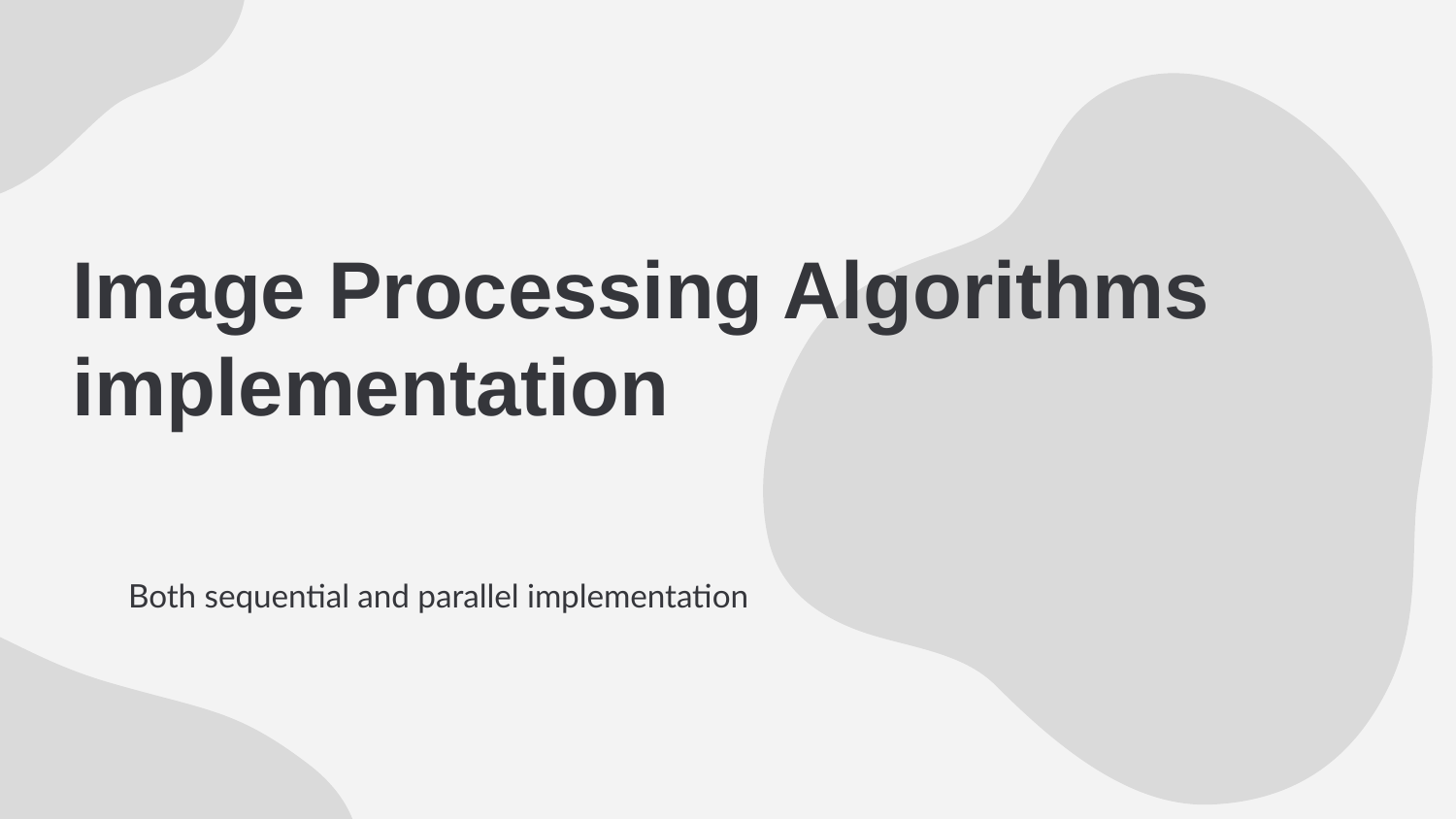

# Image Processing Algorithms implementation

Both sequential and parallel implementation